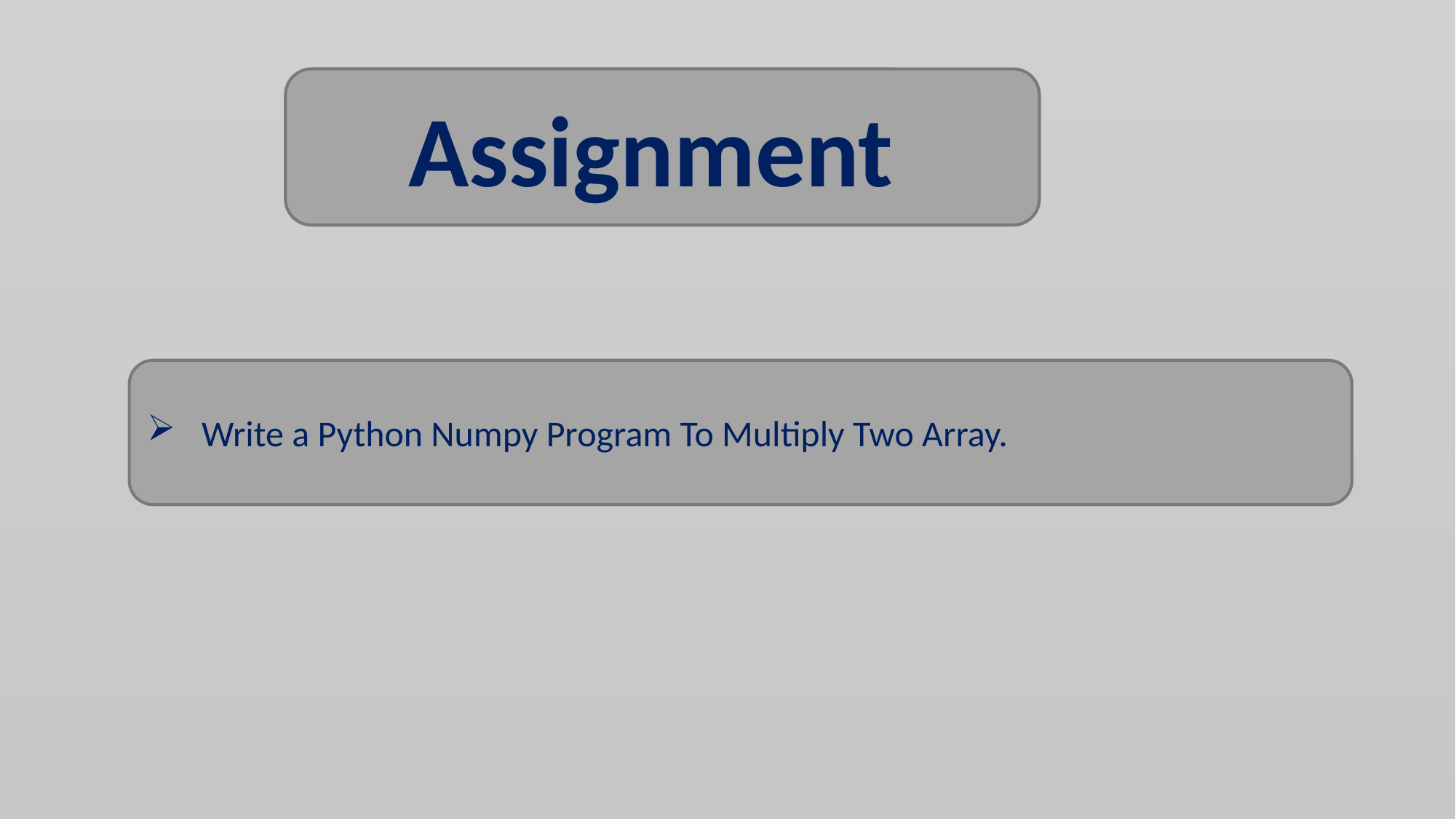

Assignment
Write a Python Numpy Program To Multiply Two Array.